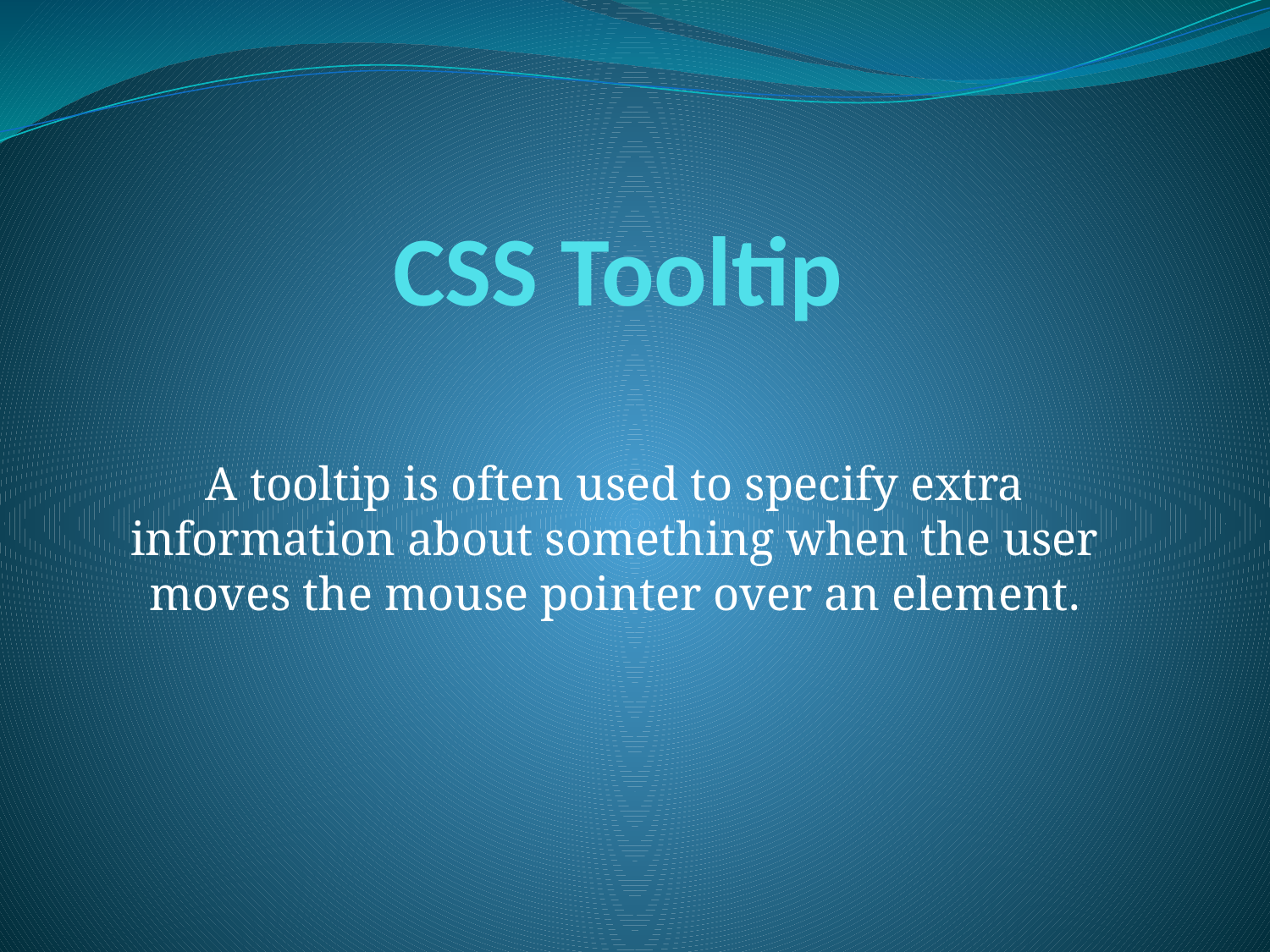

# CSS Tooltip
A tooltip is often used to specify extra information about something when the user moves the mouse pointer over an element.